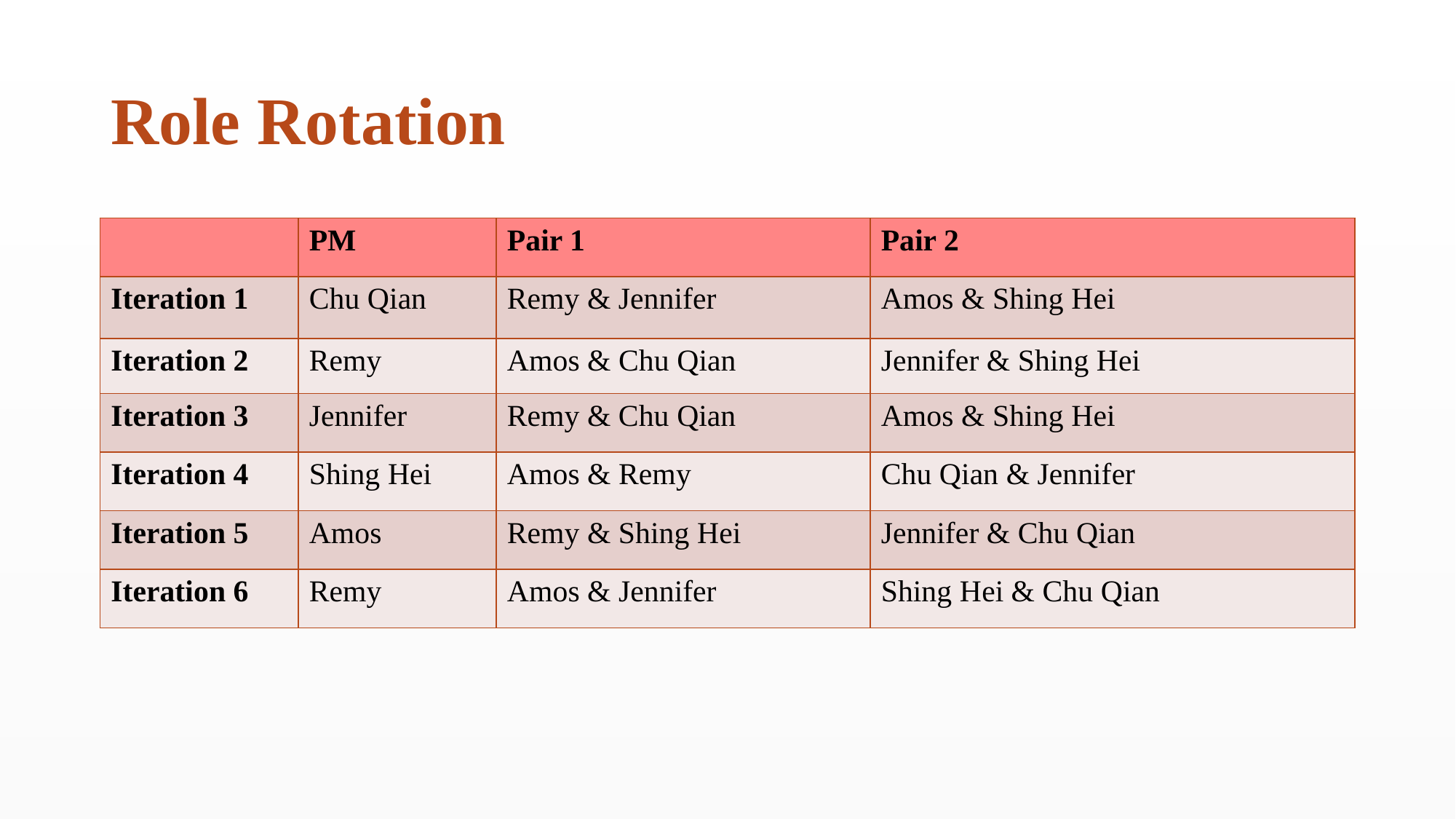

# Role Rotation
|  | PM | Pair 1 | Pair 2 |
| --- | --- | --- | --- |
| Iteration 1 | Chu Qian | Remy & Jennifer | Amos & Shing Hei |
| Iteration 2 | Remy | Amos & Chu Qian | Jennifer & Shing Hei |
| Iteration 3 | Jennifer | Remy & Chu Qian | Amos & Shing Hei |
| Iteration 4 | Shing Hei | Amos & Remy | Chu Qian & Jennifer |
| Iteration 5 | Amos | Remy & Shing Hei | Jennifer & Chu Qian |
| Iteration 6 | Remy | Amos & Jennifer | Shing Hei & Chu Qian |